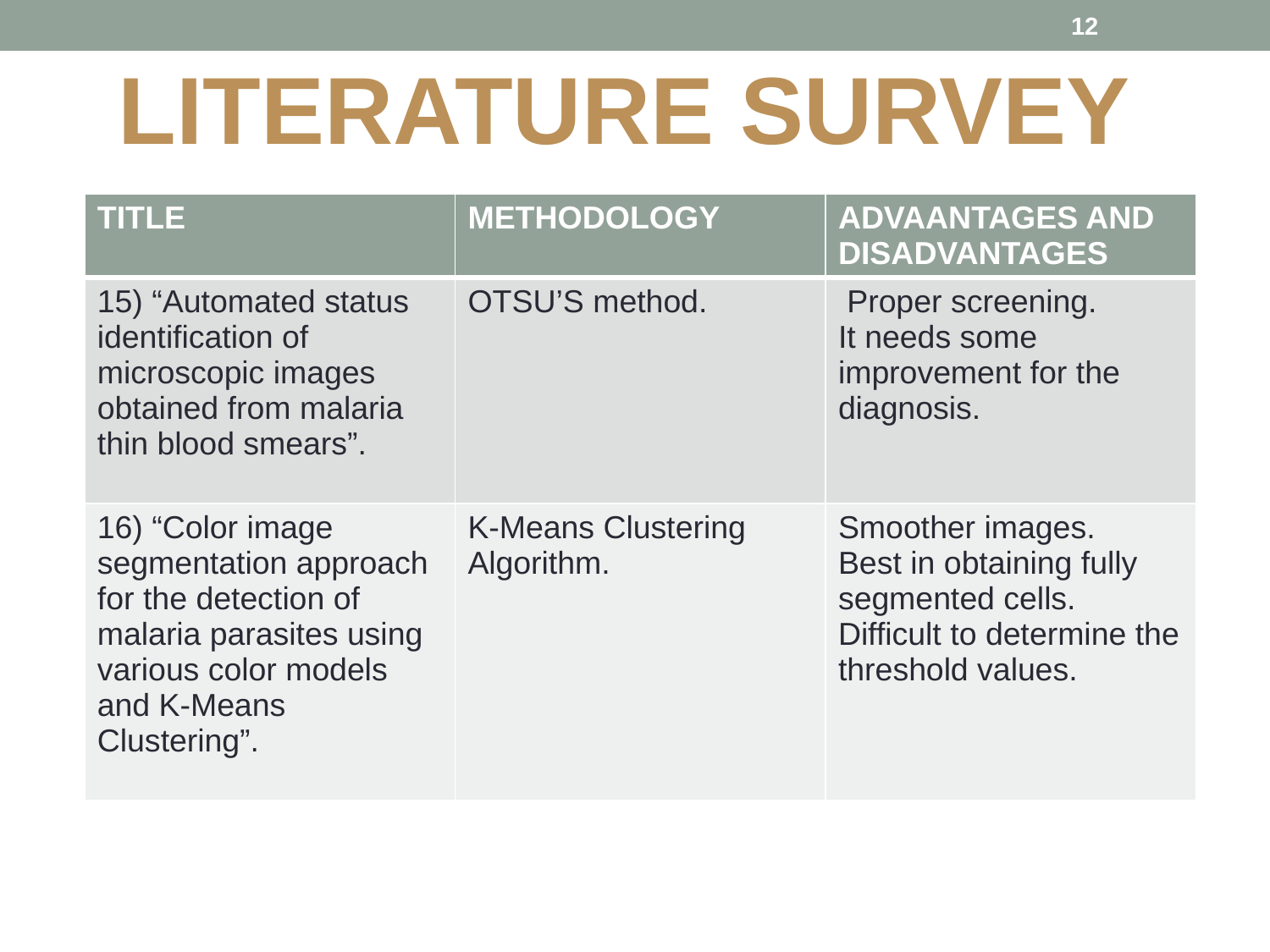

12
LITERATURE SURVEY

| TITLE | METHODOLOGY | ADVAANTAGES AND DISADVANTAGES |
| --- | --- | --- |
| 15) “Automated status identification of microscopic images obtained from malaria thin blood smears”. | OTSU’S method. | Proper screening. It needs some improvement for the diagnosis. |
| 16) “Color image segmentation approach for the detection of malaria parasites using various color models and K-Means Clustering”. | K-Means Clustering Algorithm. | Smoother images. Best in obtaining fully segmented cells. Difficult to determine the threshold values. |